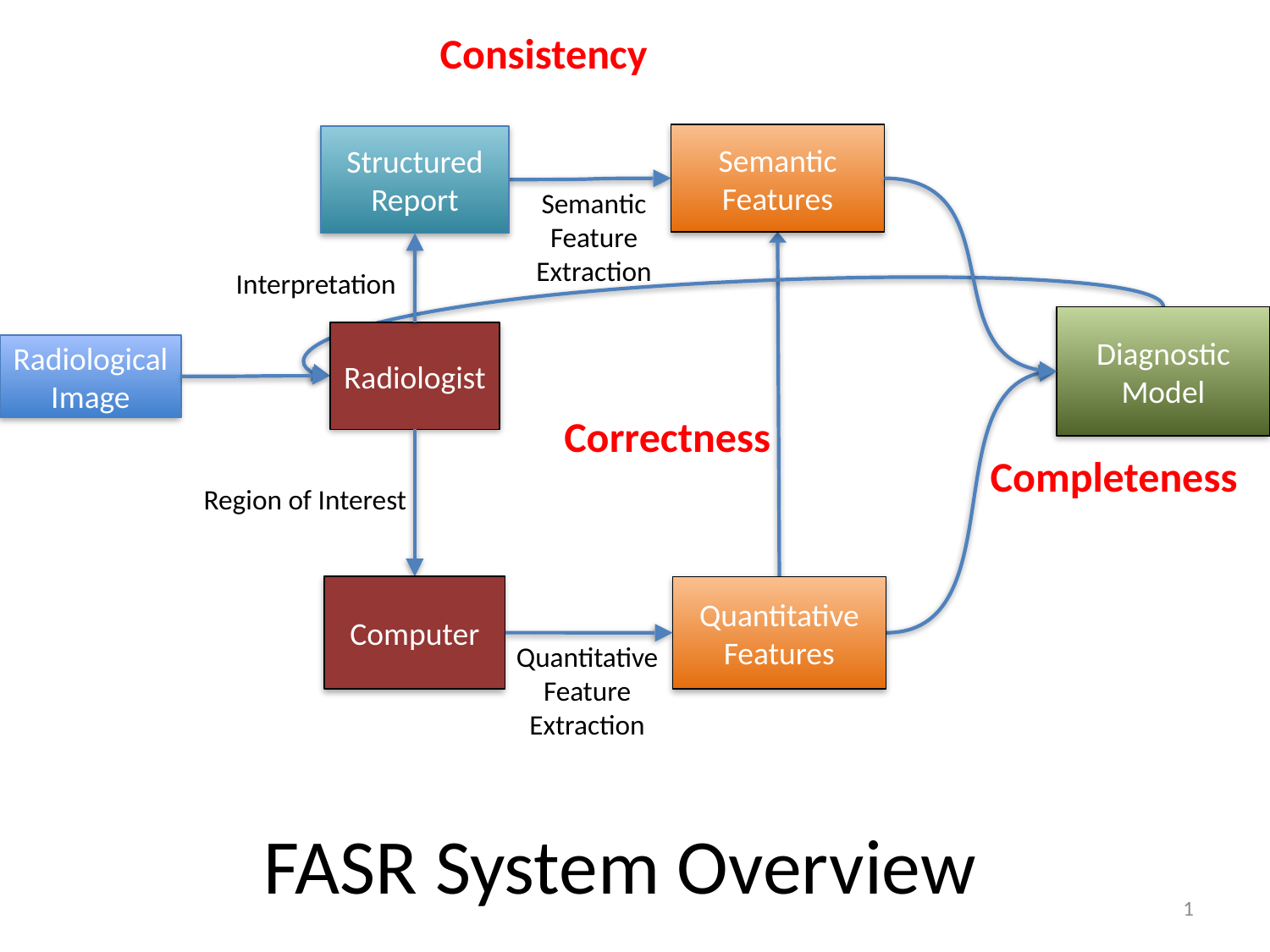

Consistency
Semantic Features
Semantic Feature Extraction
Structured Report
Interpretation
Diagnostic Model
Completeness
Correctness
Radiologist
Radiological Image
Region of Interest
Computer
Quantitative
Features
Quantitative Feature Extraction

FASR System Overview
1